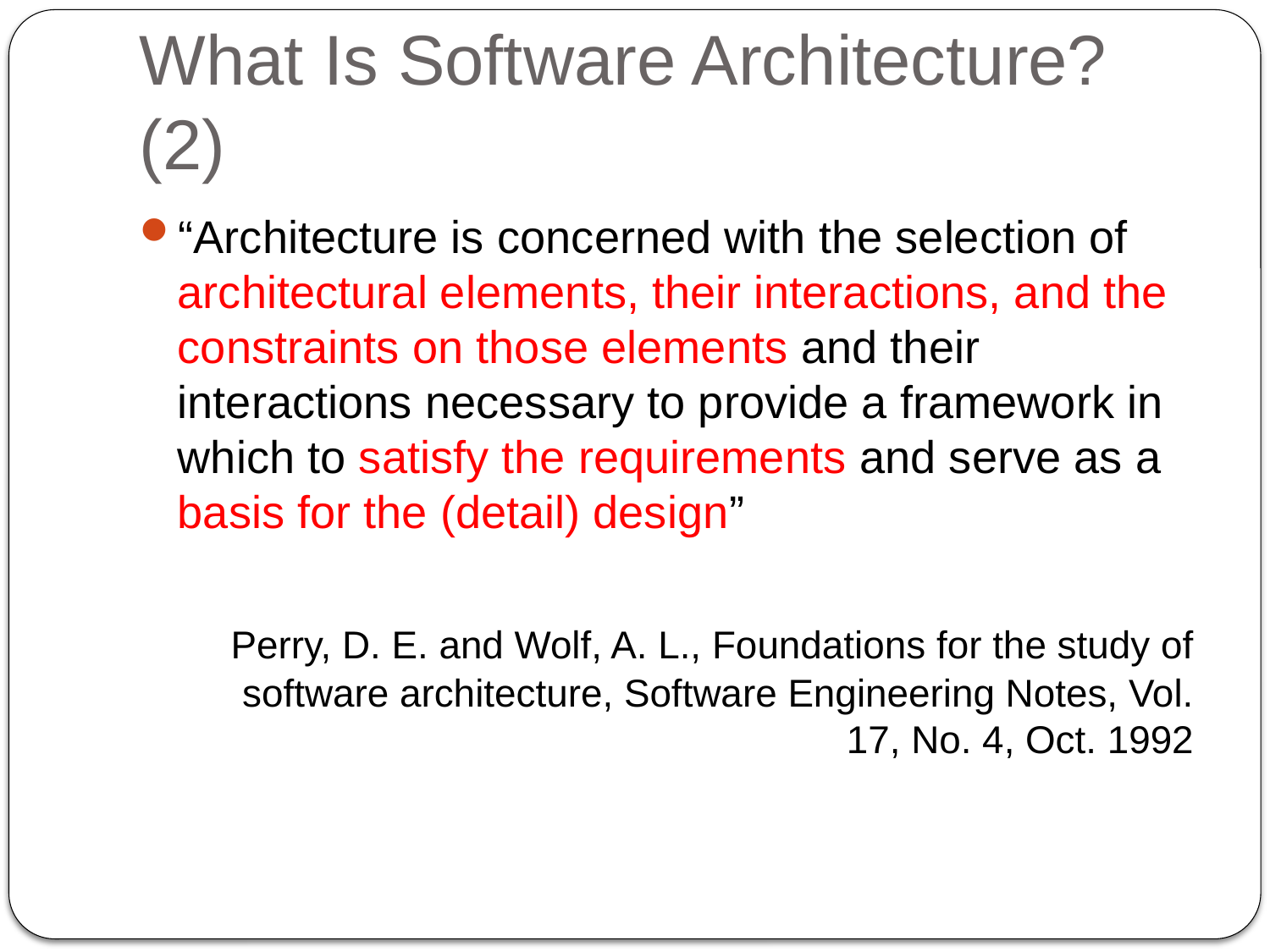

# What Is Software Architecture? (2)
“Architecture is concerned with the selection of architectural elements, their interactions, and the constraints on those elements and their interactions necessary to provide a framework in which to satisfy the requirements and serve as a basis for the (detail) design”

	Perry, D. E. and Wolf, A. L., Foundations for the study of software architecture, Software Engineering Notes, Vol. 17, No. 4, Oct. 1992